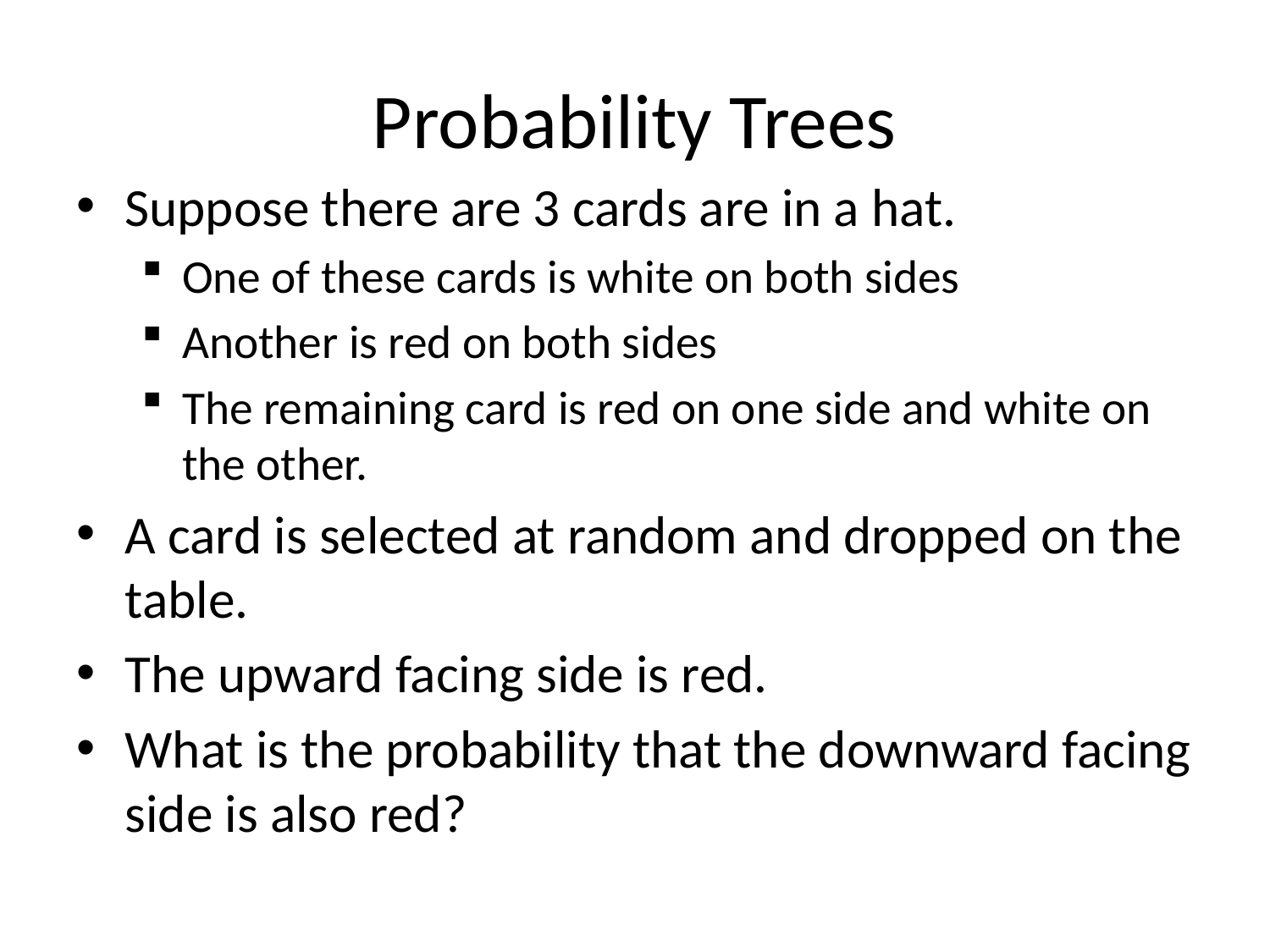

# Probability Trees
Suppose there are 3 cards are in a hat.
One of these cards is white on both sides
Another is red on both sides
The remaining card is red on one side and white on the other.
A card is selected at random and dropped on the table.
The upward facing side is red.
What is the probability that the downward facing side is also red?